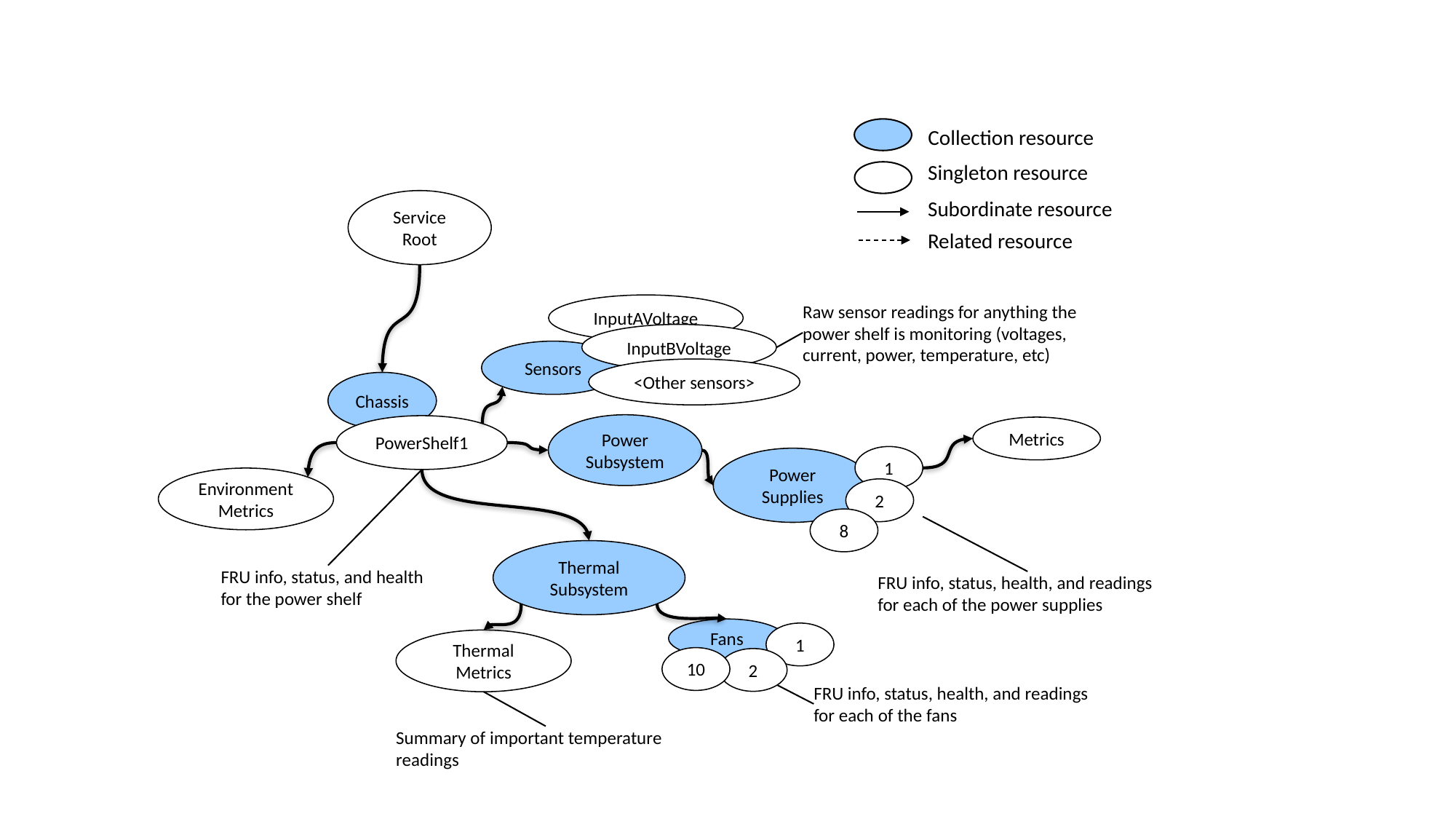

Collection resource
Singleton resource

Subordinate resource
Related resource

Service Root
InputAVoltage
Raw sensor readings for anything the power shelf is monitoring (voltages, current, power, temperature, etc)
InputBVoltage
Sensors
<Other sensors>
Chassis
Power Subsystem
PowerShelf1
Metrics
1
Power Supplies
Environment
Metrics
2
8
Thermal Subsystem
FRU info, status, and health for the power shelf

FRU info, status, health, and readings for each of the power supplies
Fans
1
Thermal
Metrics
10
2
FRU info, status, health, and readings for each of the fans
Summary of important temperature readings